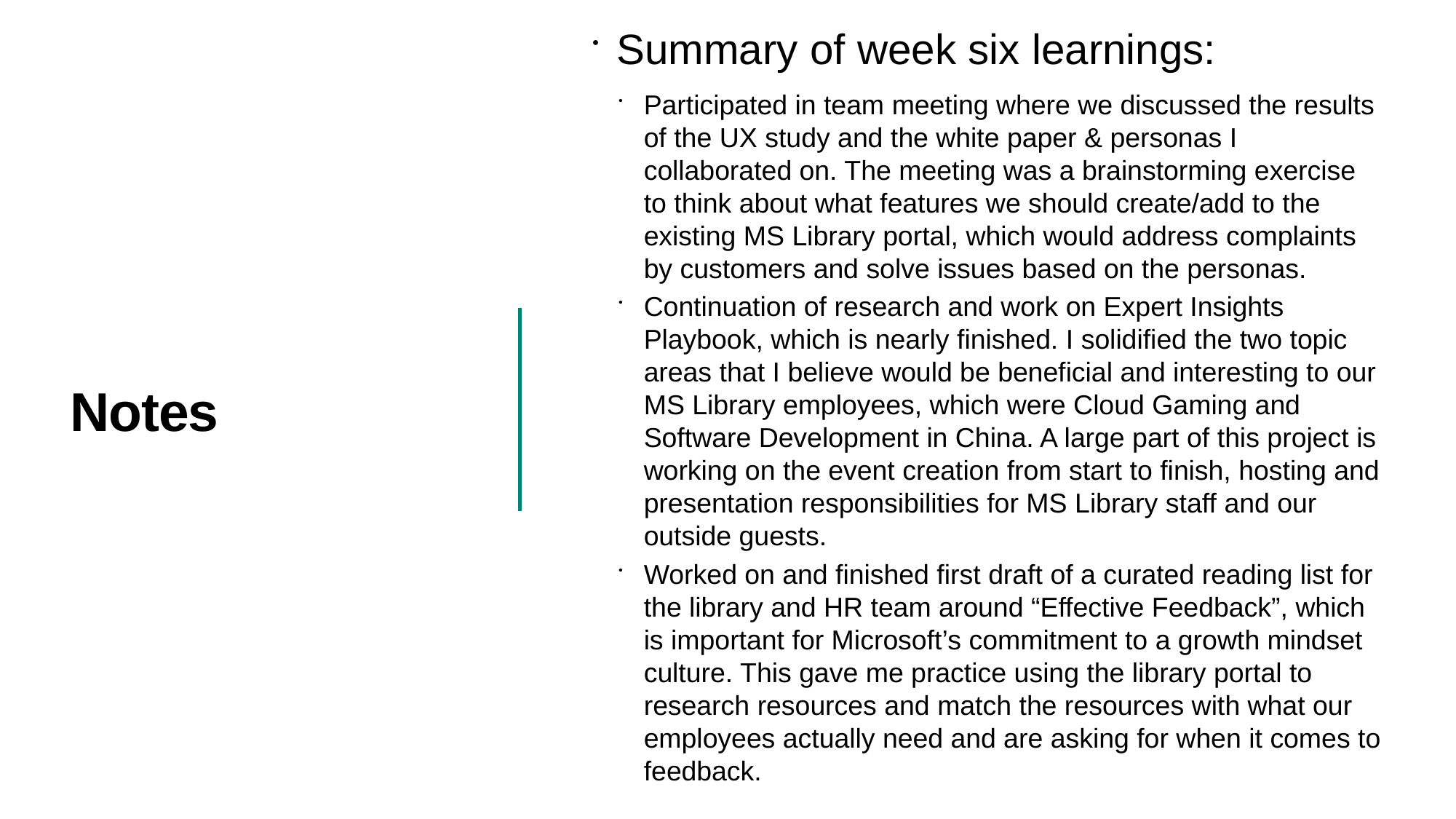

Summary of week six learnings:
Participated in team meeting where we discussed the results of the UX study and the white paper & personas I collaborated on. The meeting was a brainstorming exercise to think about what features we should create/add to the existing MS Library portal, which would address complaints by customers and solve issues based on the personas.
Continuation of research and work on Expert Insights Playbook, which is nearly finished. I solidified the two topic areas that I believe would be beneficial and interesting to our MS Library employees, which were Cloud Gaming and Software Development in China. A large part of this project is working on the event creation from start to finish, hosting and presentation responsibilities for MS Library staff and our outside guests.
Worked on and finished first draft of a curated reading list for the library and HR team around “Effective Feedback”, which is important for Microsoft’s commitment to a growth mindset culture. This gave me practice using the library portal to research resources and match the resources with what our employees actually need and are asking for when it comes to feedback.
# Notes